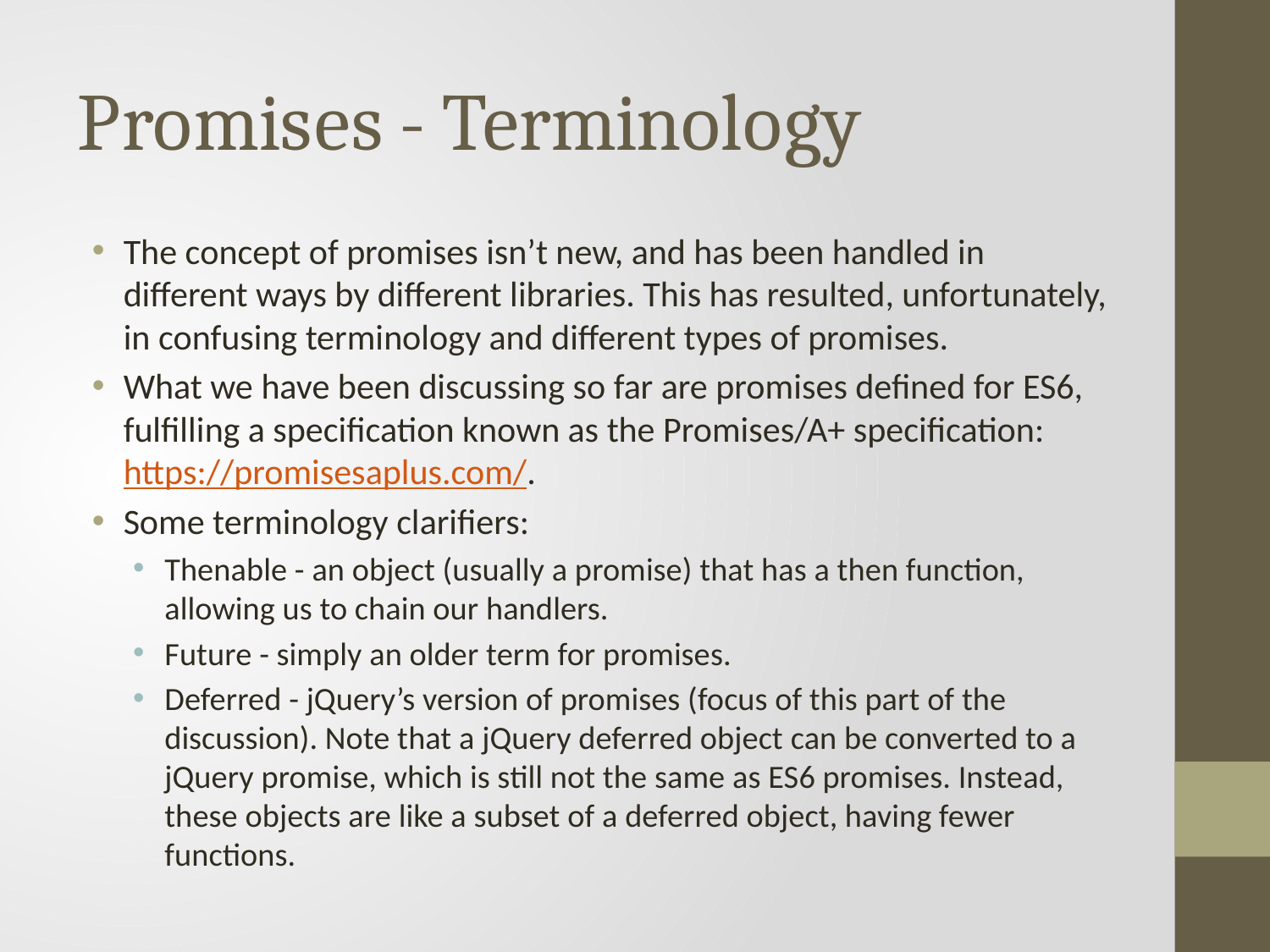

# Promises - Terminology
The concept of promises isn’t new, and has been handled in different ways by different libraries. This has resulted, unfortunately, in confusing terminology and different types of promises.
What we have been discussing so far are promises defined for ES6, fulfilling a specification known as the Promises/A+ specification: https://promisesaplus.com/.
Some terminology clarifiers:
Thenable - an object (usually a promise) that has a then function, allowing us to chain our handlers.
Future - simply an older term for promises.
Deferred - jQuery’s version of promises (focus of this part of the discussion). Note that a jQuery deferred object can be converted to a jQuery promise, which is still not the same as ES6 promises. Instead, these objects are like a subset of a deferred object, having fewer functions.